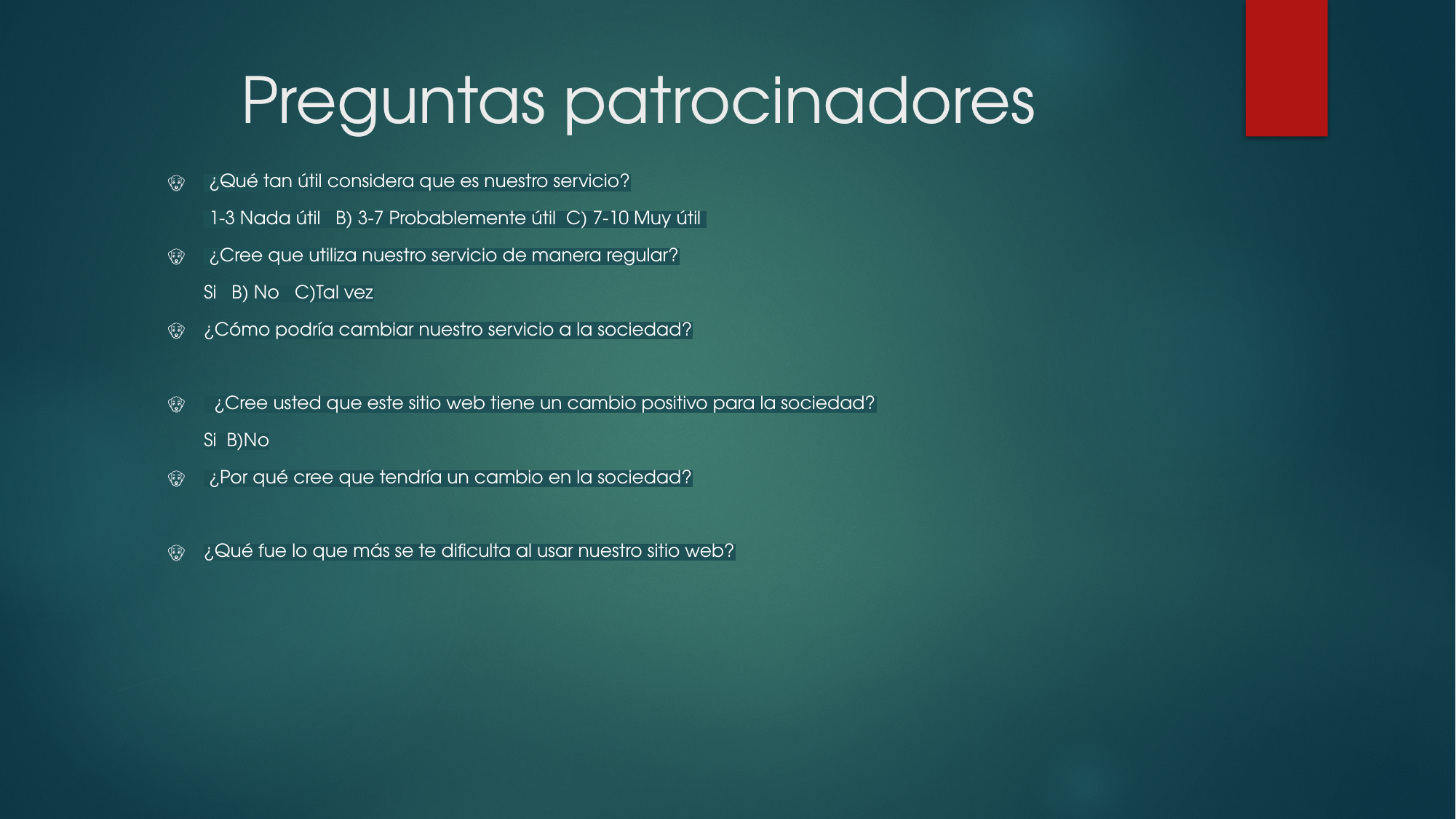

# Preguntas patrocinadores
 ¿Qué tan útil considera que es nuestro servicio?
 1-3 Nada útil   B) 3-7 Probablemente útil  C) 7-10 Muy útil
 ¿Cree que utiliza nuestro servicio de manera regular?
Si   B) No   C)Tal vez
¿Cómo podría cambiar nuestro servicio a la sociedad?

  ¿Cree usted que este sitio web tiene un cambio positivo para la sociedad?
Si  B)No
 ¿Por qué cree que tendría un cambio en la sociedad?

¿Qué fue lo que más se te dificulta al usar nuestro sitio web?